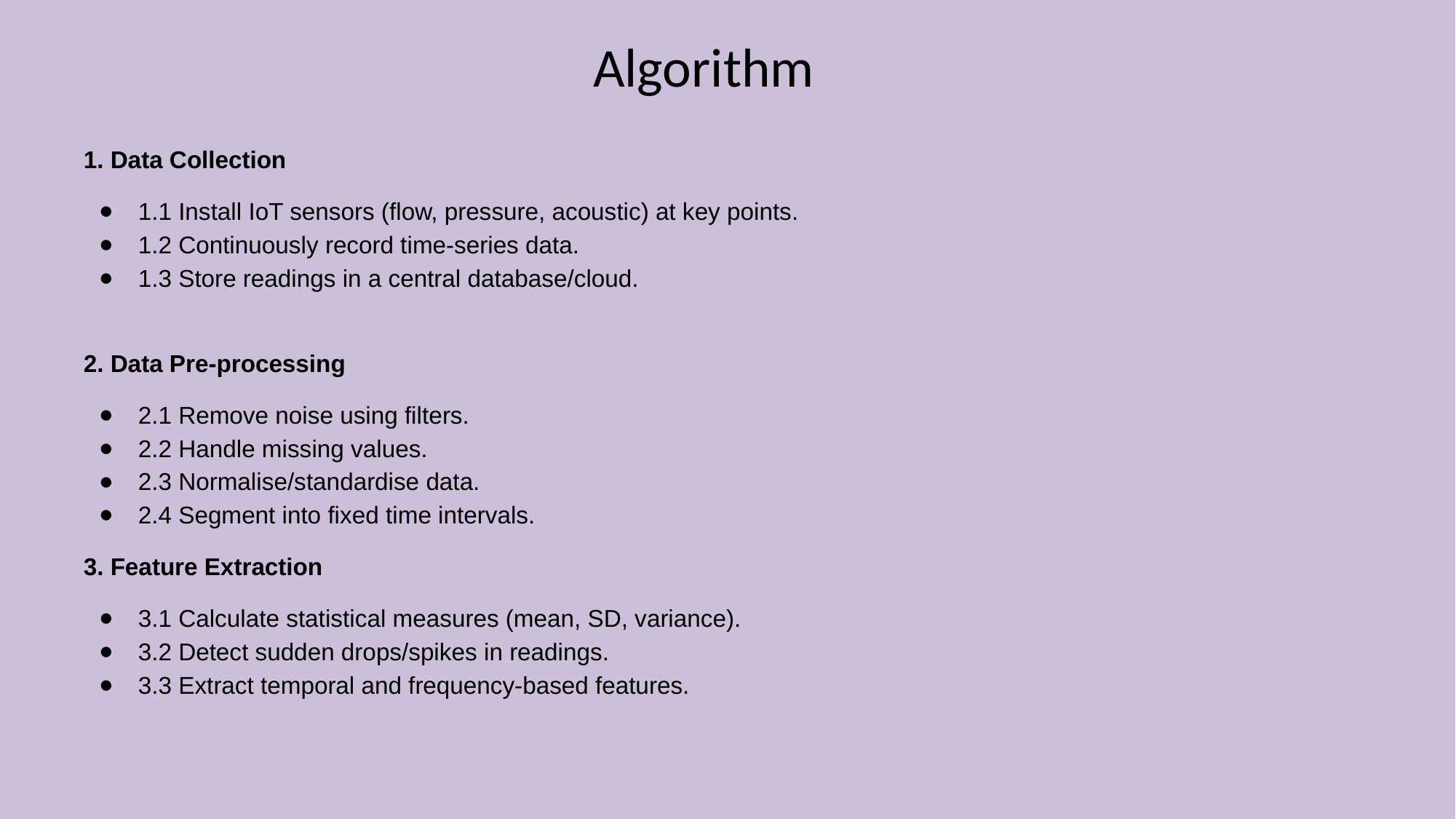

# Algorithm
1. Data Collection
1.1 Install IoT sensors (flow, pressure, acoustic) at key points.
1.2 Continuously record time-series data.
1.3 Store readings in a central database/cloud.
2. Data Pre-processing
2.1 Remove noise using filters.
2.2 Handle missing values.
2.3 Normalise/standardise data.
2.4 Segment into fixed time intervals.
3. Feature Extraction
3.1 Calculate statistical measures (mean, SD, variance).
3.2 Detect sudden drops/spikes in readings.
3.3 Extract temporal and frequency-based features.